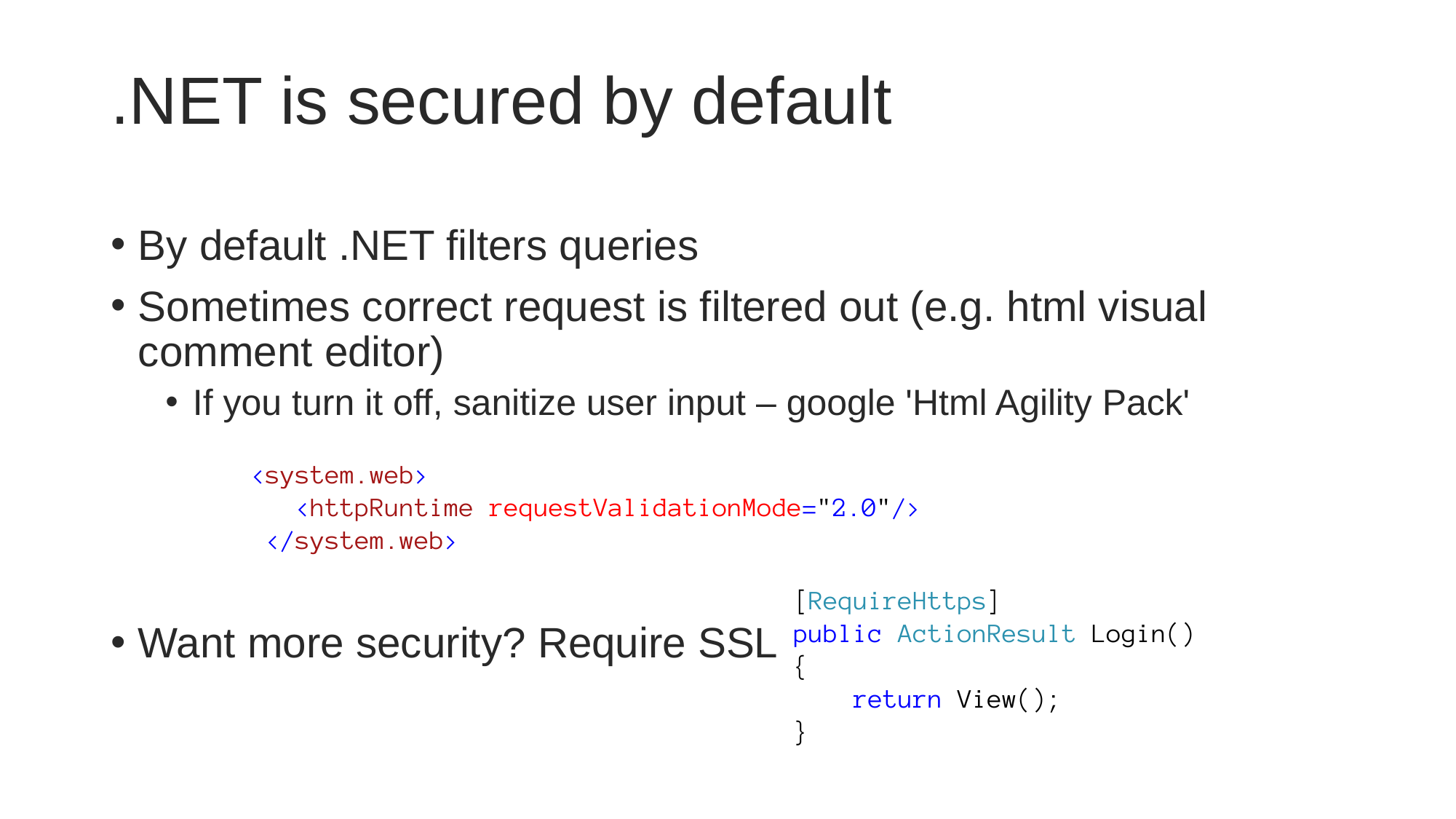

# .NET is secured by default
By default .NET filters queries
Sometimes correct request is filtered out (e.g. html visual comment editor)
If you turn it off, sanitize user input – google 'Html Agility Pack'

Want more security? Require SSL
 <system.web>
    <httpRuntime requestValidationMode="2.0"/>
  </system.web>
[RequireHttps]
public ActionResult Login()
{
    return View();
}